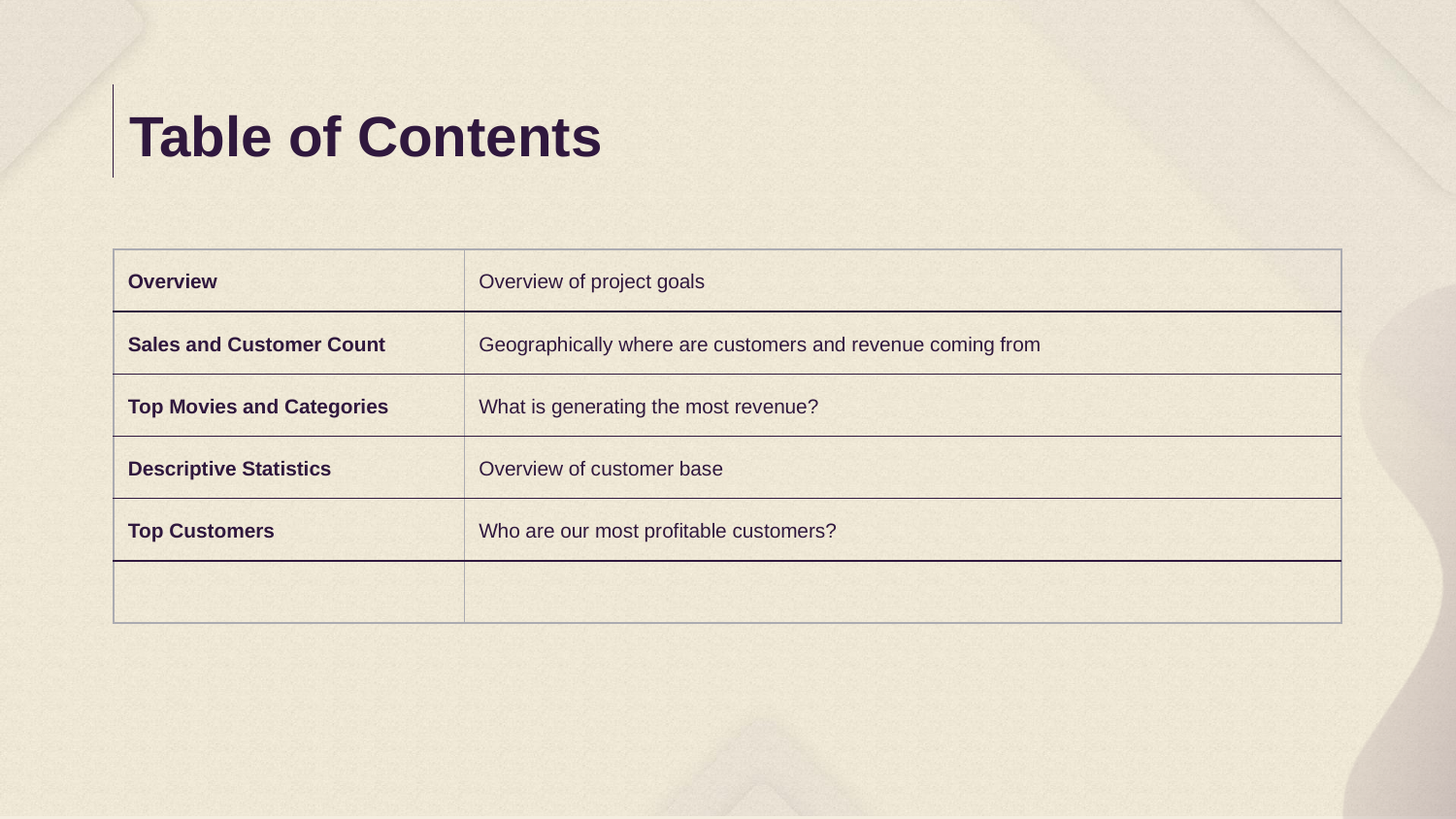

# Table of Contents
| Overview | Overview of project goals |
| --- | --- |
| Sales and Customer Count | Geographically where are customers and revenue coming from |
| Top Movies and Categories | What is generating the most revenue? |
| Descriptive Statistics | Overview of customer base |
| Top Customers | Who are our most profitable customers? |
|  |  |